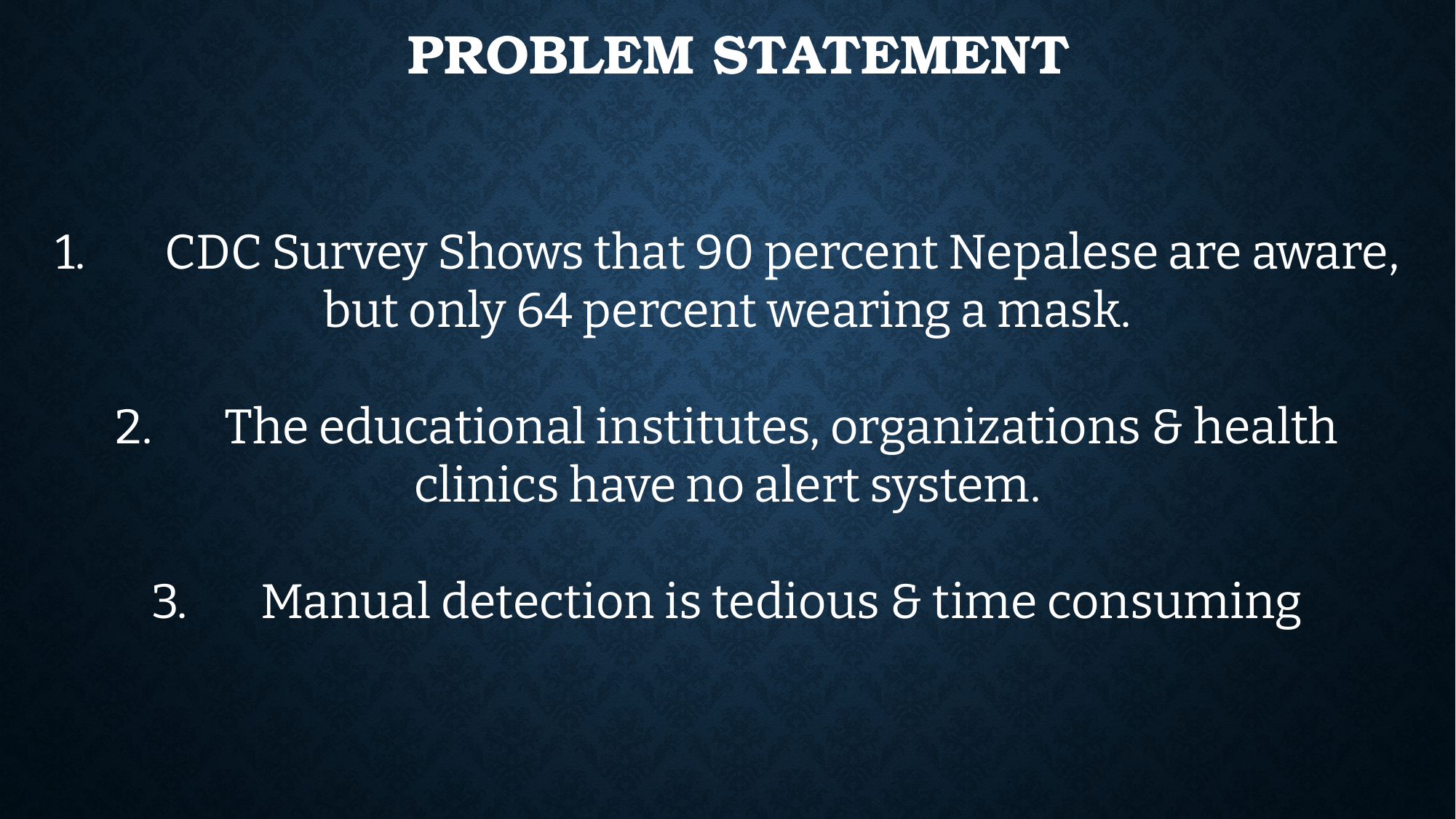

# Problem statement
1.	CDC Survey Shows that 90 percent Nepalese are aware, but only 64 percent wearing a mask.

2.	The educational institutes, organizations & health clinics have no alert system.

3.	Manual detection is tedious & time consuming